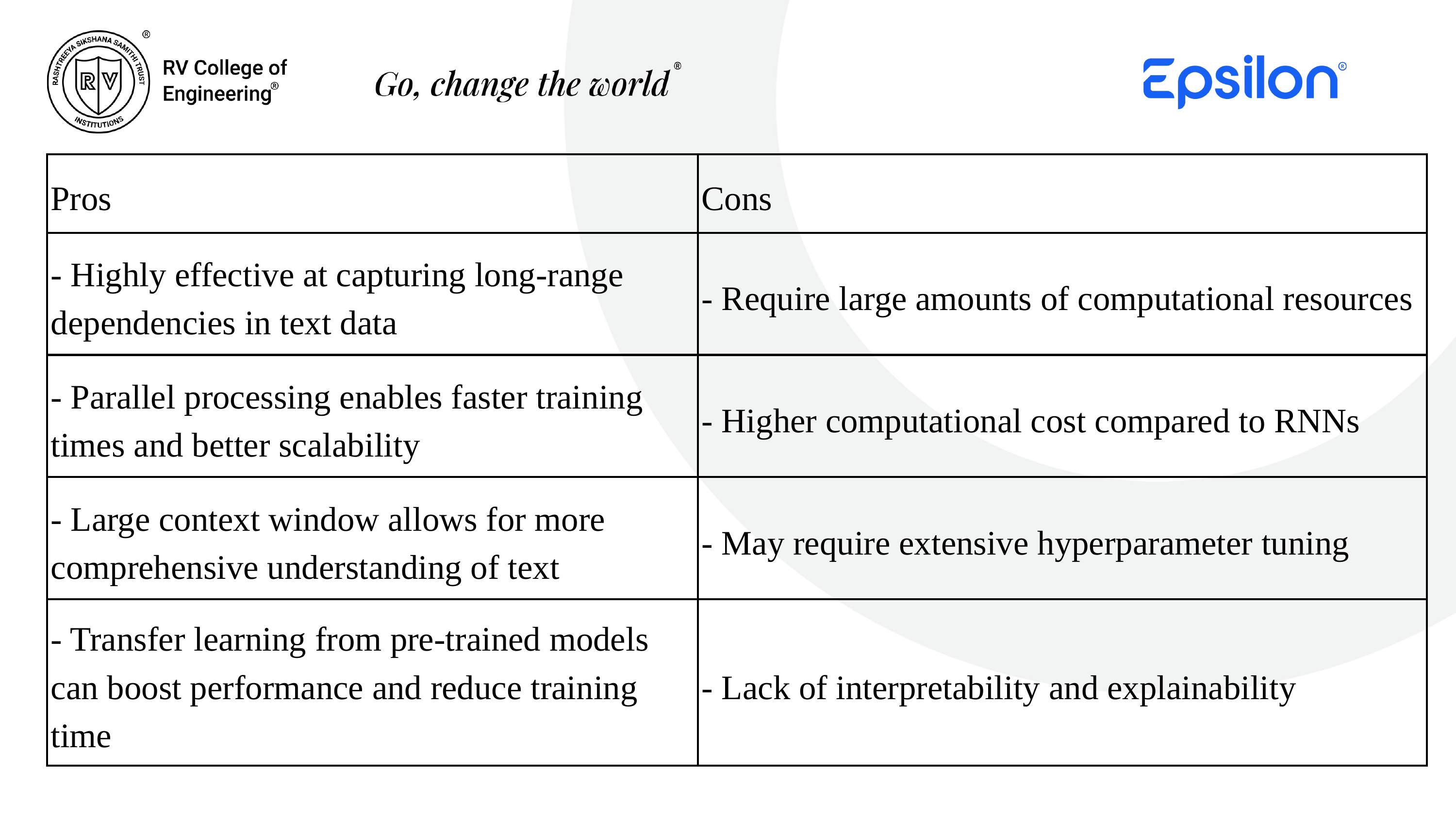

| Pros | Cons |
| --- | --- |
| - Highly effective at capturing long-range dependencies in text data | - Require large amounts of computational resources |
| - Parallel processing enables faster training times and better scalability | - Higher computational cost compared to RNNs |
| - Large context window allows for more comprehensive understanding of text | - May require extensive hyperparameter tuning |
| - Transfer learning from pre-trained models can boost performance and reduce training time | - Lack of interpretability and explainability |